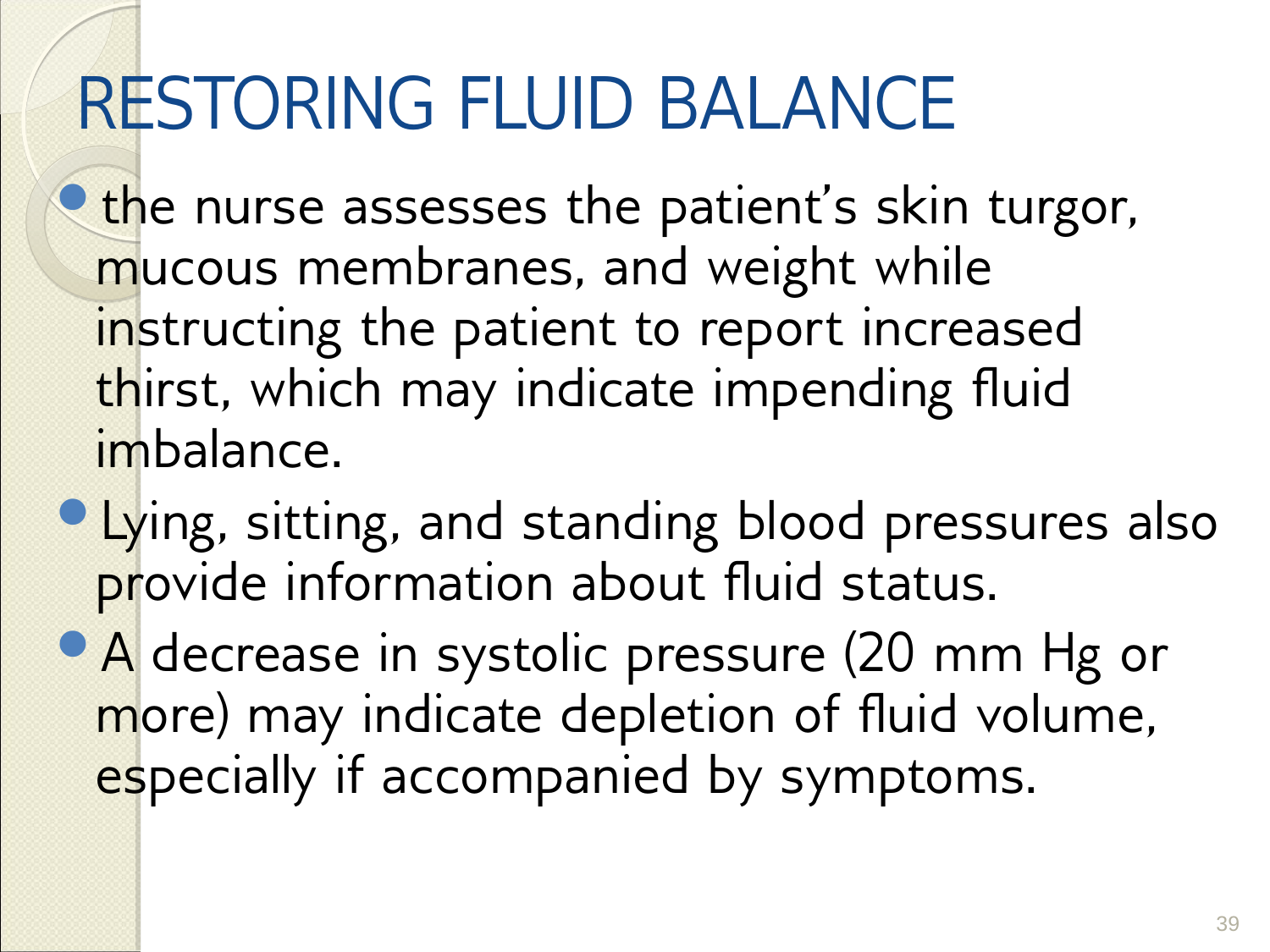

# RESTORING FLUID BALANCE
the nurse assesses the patient’s skin turgor, mucous membranes, and weight while instructing the patient to report increased thirst, which may indicate impending fluid imbalance.
Lying, sitting, and standing blood pressures also provide information about fluid status.
A decrease in systolic pressure (20 mm Hg or more) may indicate depletion of fluid volume, especially if accompanied by symptoms.
39